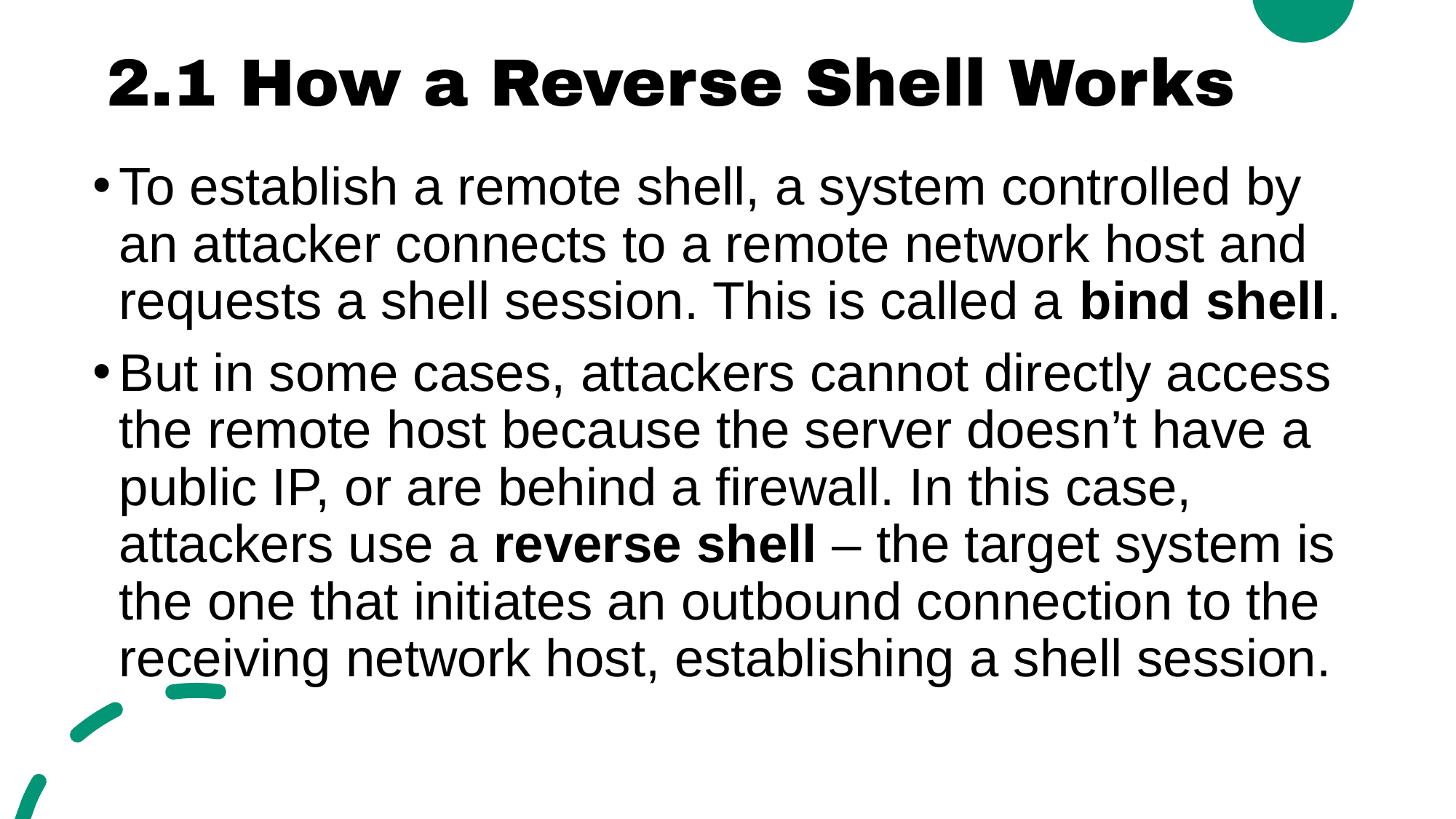

# 2.1 How a Reverse Shell Works
To establish a remote shell, a system controlled by an attacker connects to a remote network host and requests a shell session. This is called a bind shell.
But in some cases, attackers cannot directly access the remote host because the server doesn’t have a public IP, or are behind a firewall. In this case, attackers use a reverse shell – the target system is the one that initiates an outbound connection to the receiving network host, establishing a shell session.